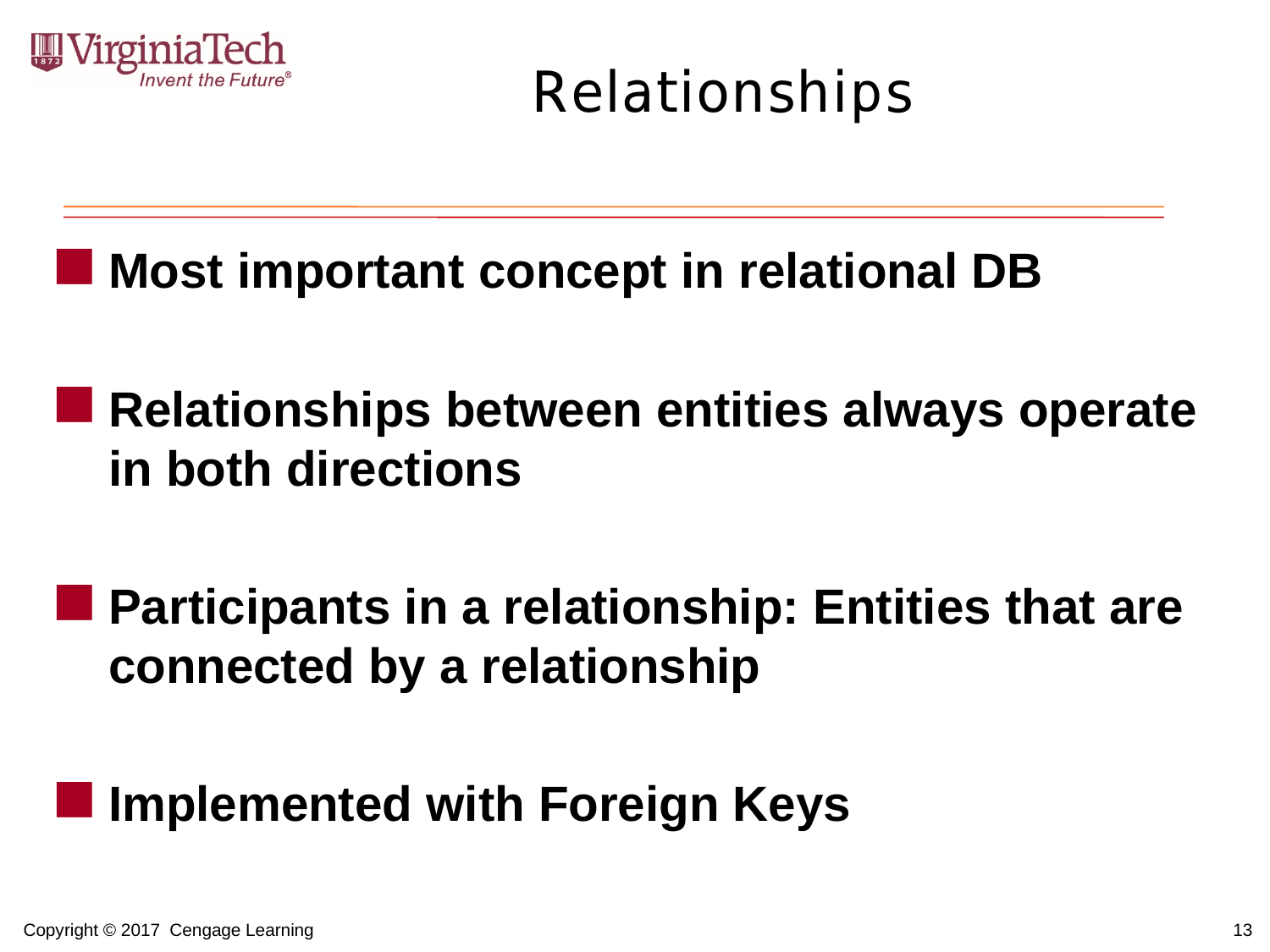

# Relationships
Most important concept in relational DB

Relationships between entities always operate in both directions

Participants in a relationship: Entities that are connected by a relationship

Implemented with Foreign Keys

13
Copyright © 2017  Cengage Learning